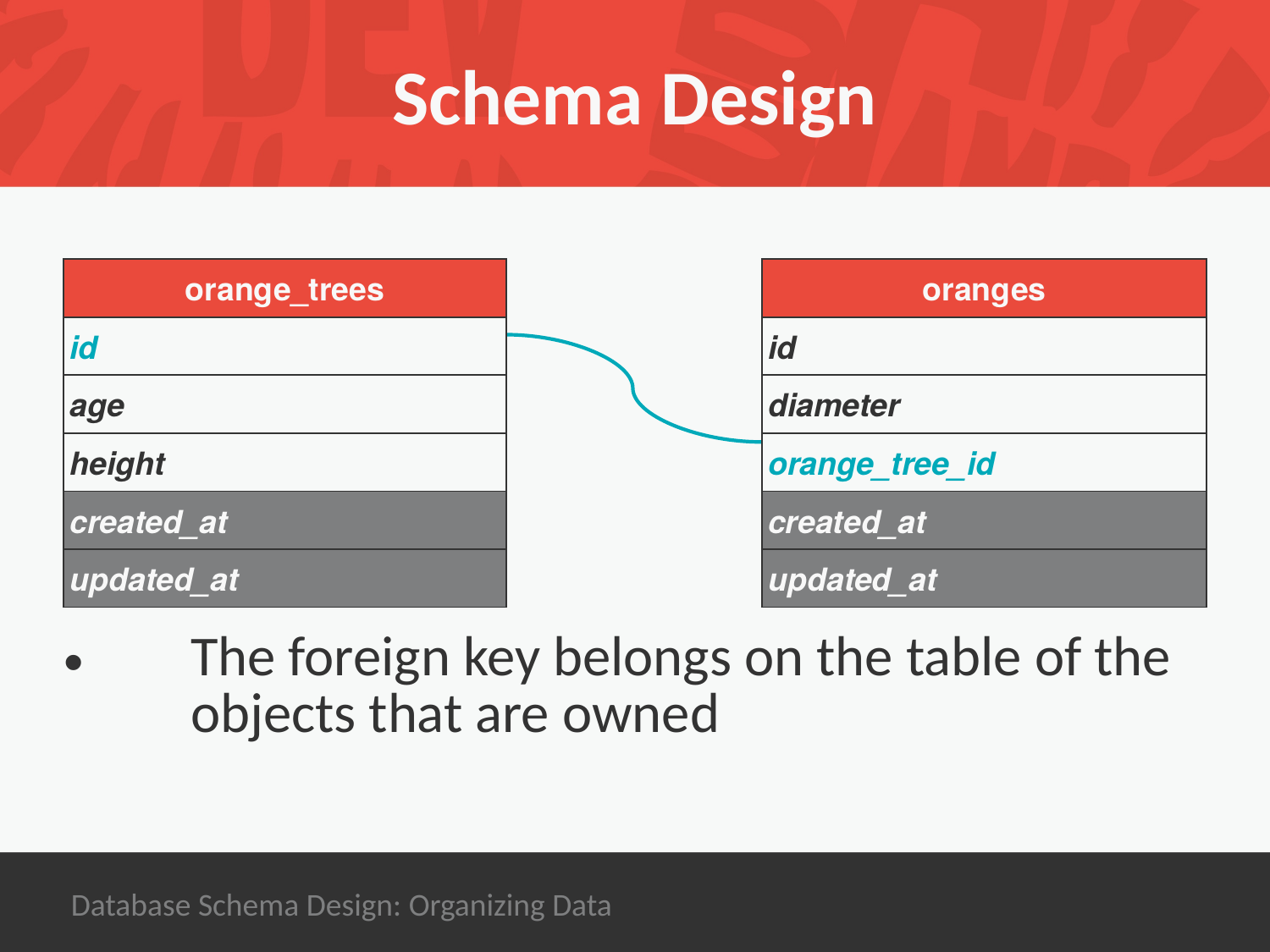

# Schema Design
| orange\_trees |
| --- |
| id |
| age |
| height |
| created\_at |
| updated\_at |
| oranges |
| --- |
| id |
| diameter |
| orange\_tree\_id |
| created\_at |
| updated\_at |

The foreign key belongs on the table of the objects that are owned
Database Schema Design: Organizing Data